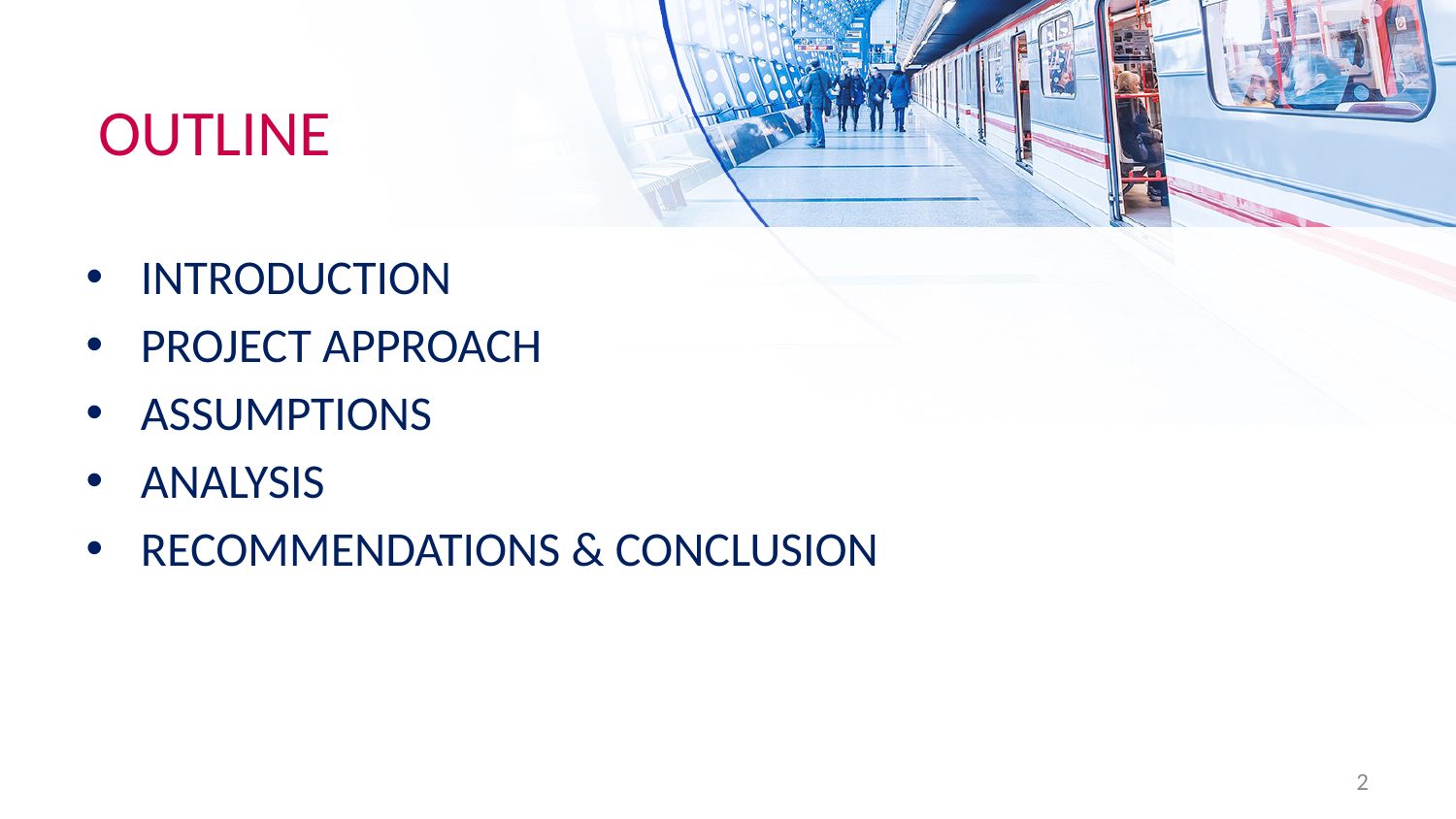

# OUTLINE
INTRODUCTION
PROJECT APPROACH
ASSUMPTIONS
ANALYSIS
RECOMMENDATIONS & CONCLUSION

2